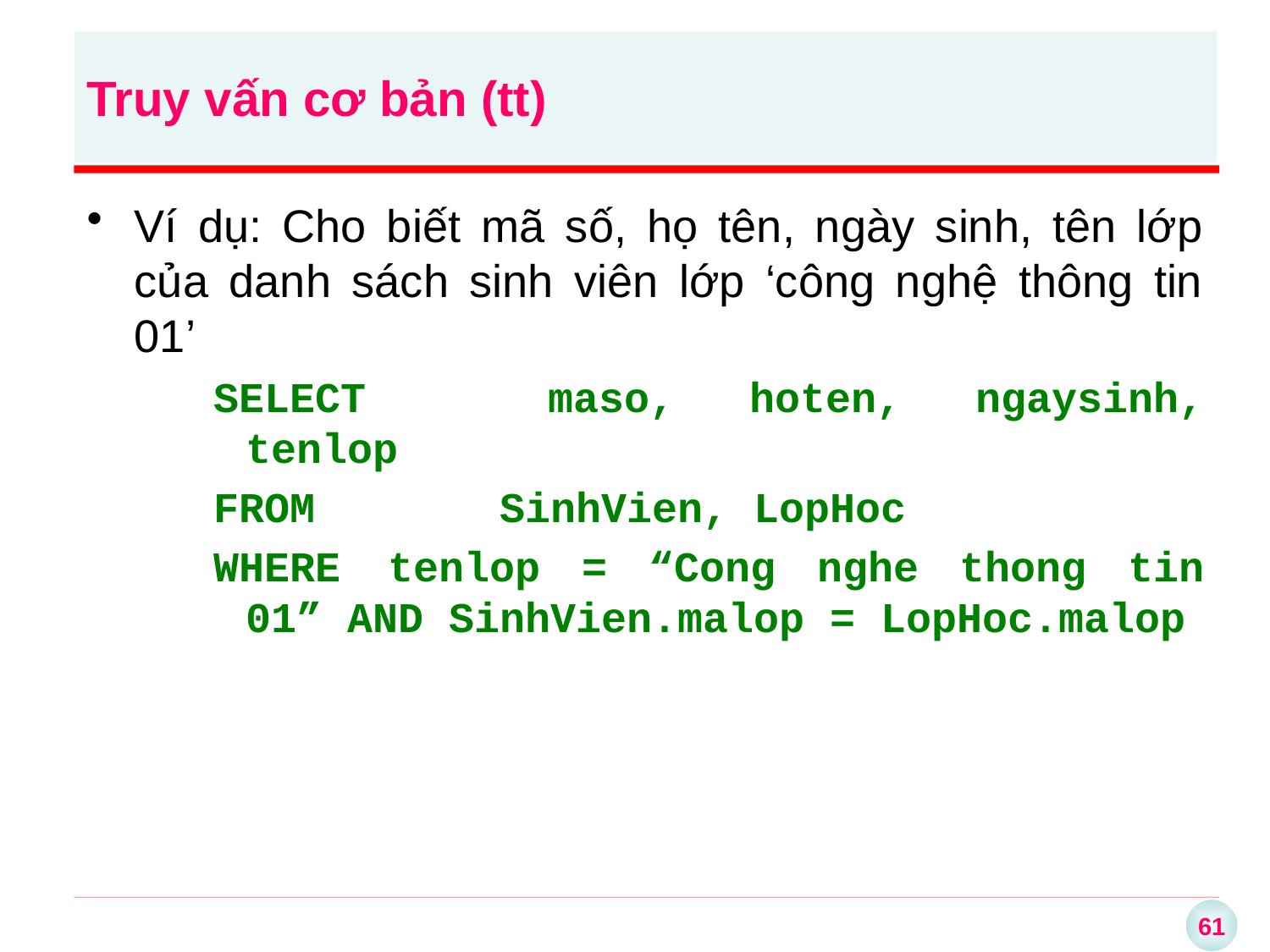

Truy vấn cơ bản (tt)
Ví dụ: Cho biết mã số, họ tên, ngày sinh, tên lớp của danh sách sinh viên lớp ‘công nghệ thông tin 01’
SELECT 	maso, hoten, ngaysinh, tenlop
FROM 		SinhVien, LopHoc
WHERE 	tenlop = “Cong nghe thong tin 01” AND SinhVien.malop = LopHoc.malop